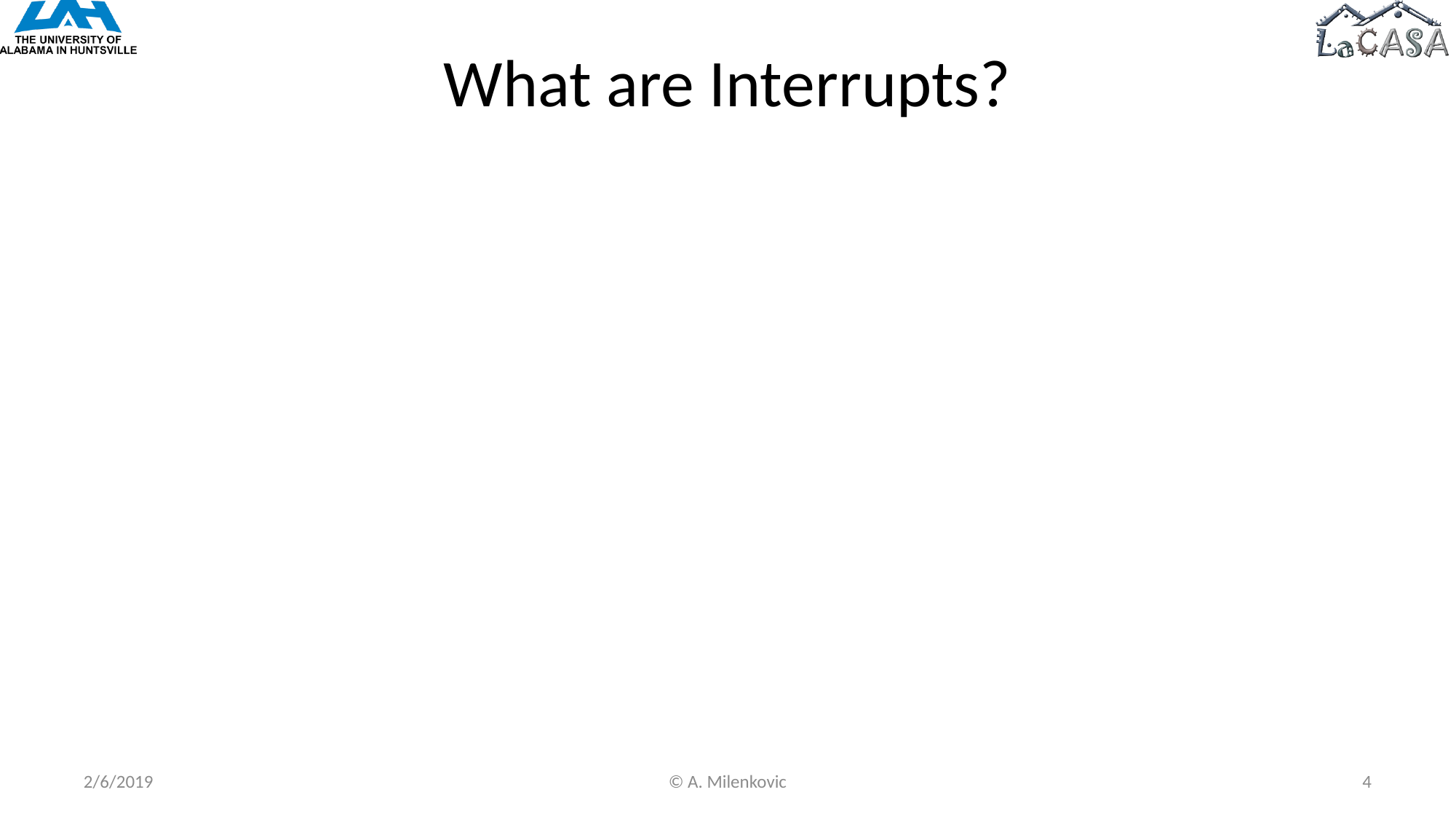

# What are Interrupts?

2/6/2019
© A. Milenkovic
4